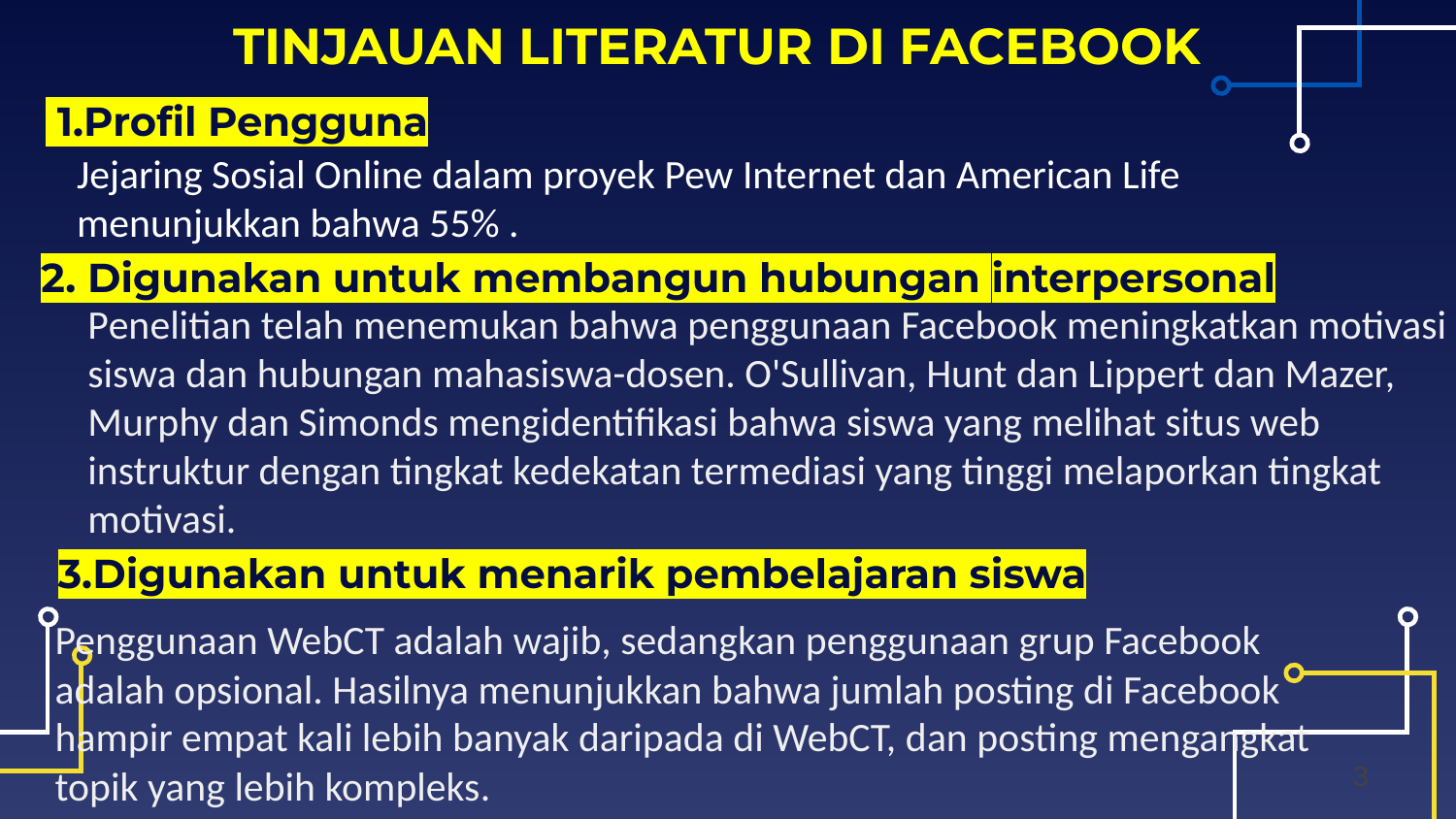

# TINJAUAN LITERATUR DI FACEBOOK
 1.Profil Pengguna
Jejaring Sosial Online dalam proyek Pew Internet dan American Life menunjukkan bahwa 55% .
2. Digunakan untuk membangun hubungan interpersonal
Penelitian telah menemukan bahwa penggunaan Facebook meningkatkan motivasi siswa dan hubungan mahasiswa-dosen. O'Sullivan, Hunt dan Lippert dan Mazer, Murphy dan Simonds mengidentifikasi bahwa siswa yang melihat situs web instruktur dengan tingkat kedekatan termediasi yang tinggi melaporkan tingkat motivasi.

3.Digunakan untuk menarik pembelajaran siswa
Penggunaan WebCT adalah wajib, sedangkan penggunaan grup Facebook adalah opsional. Hasilnya menunjukkan bahwa jumlah posting di Facebook hampir empat kali lebih banyak daripada di WebCT, dan posting mengangkat topik yang lebih kompleks.
3